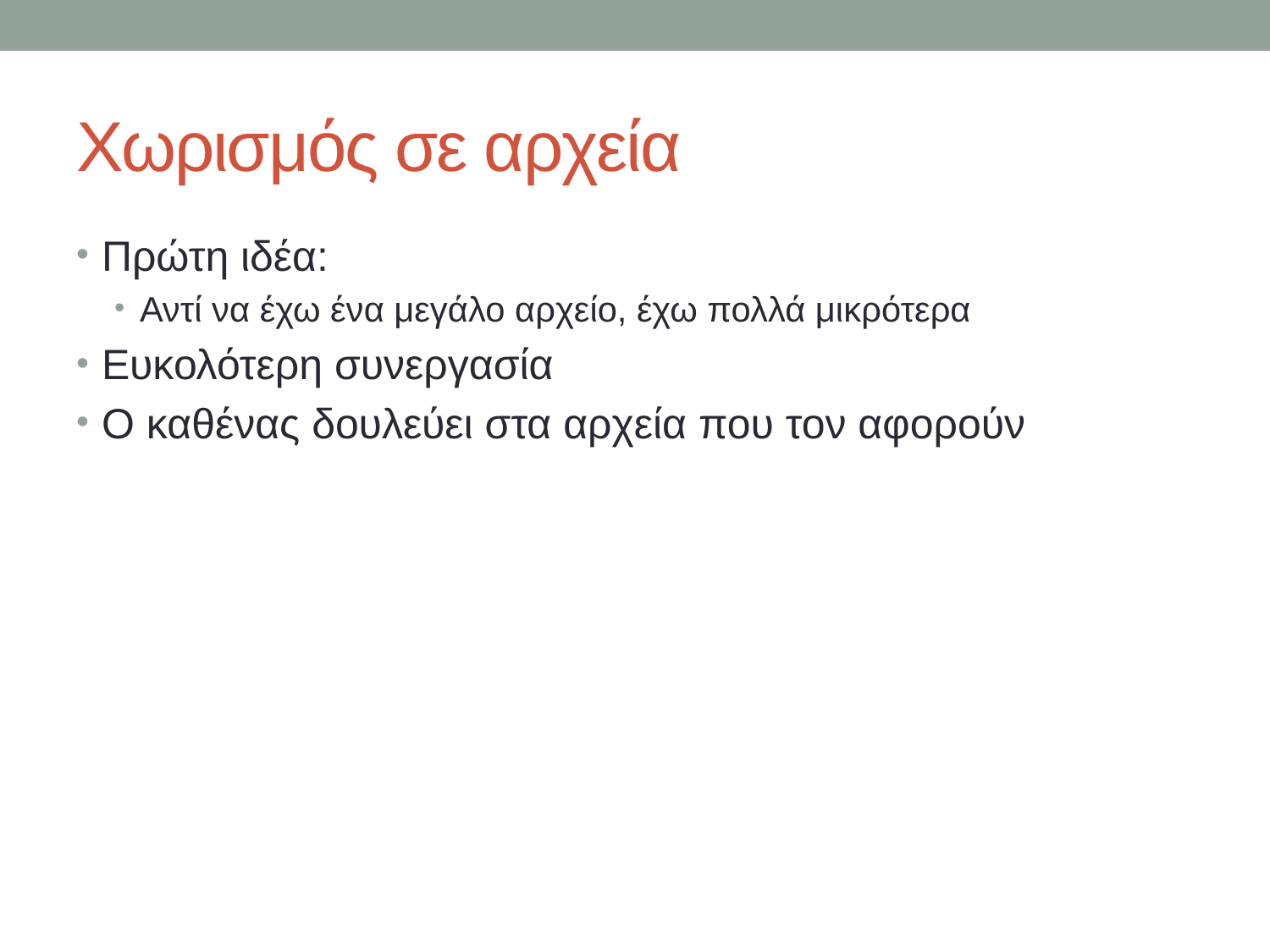

# Χωρισμός σε αρχεία
Πρώτη ιδέα:
Αντί να έχω ένα μεγάλο αρχείο, έχω πολλά μικρότερα
Ευκολότερη συνεργασία
Ο καθένας δουλεύει στα αρχεία που τον αφορούν